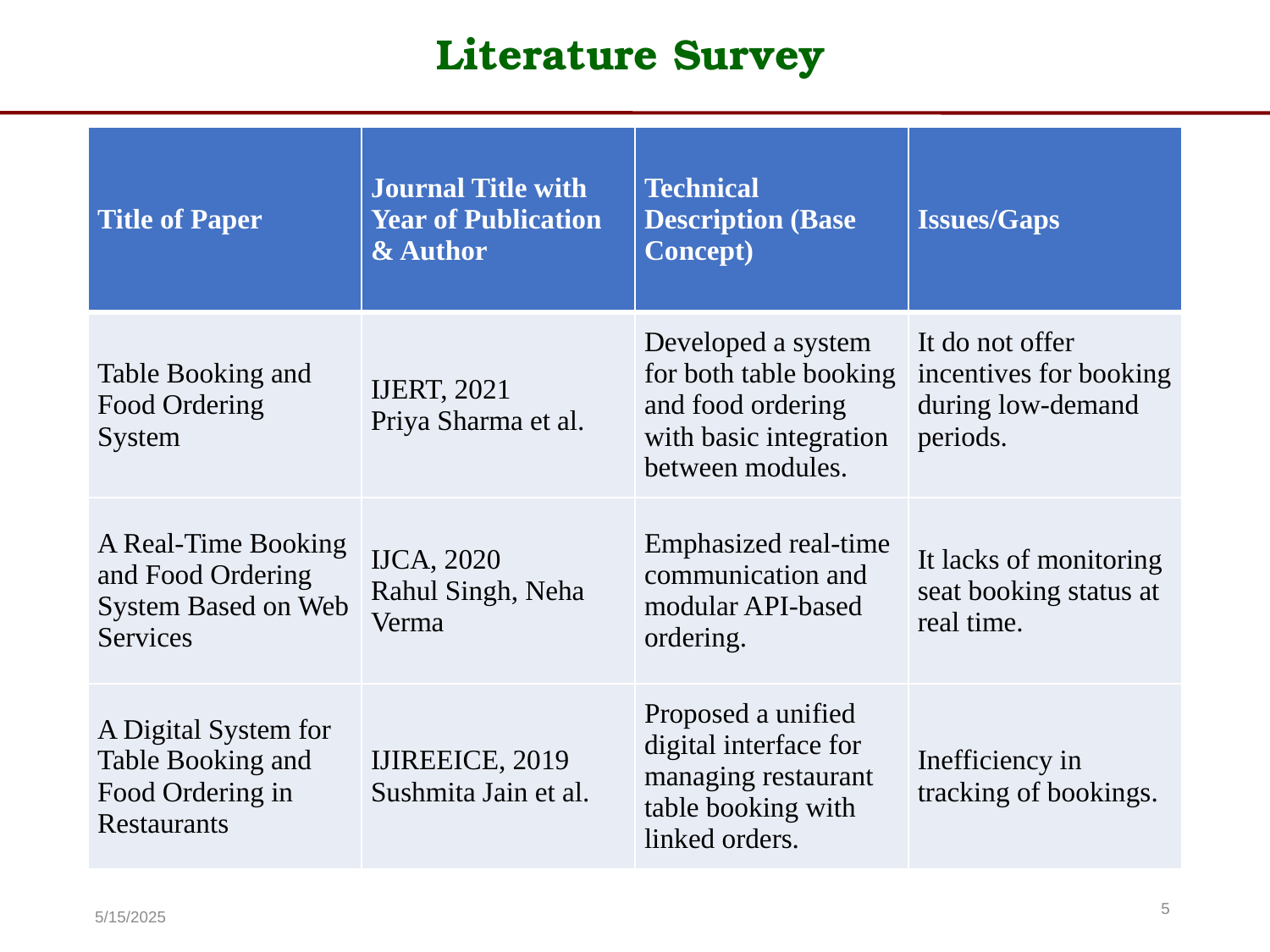

# Literature Survey
| Title of Paper | Journal Title with Year of Publication & Author | Technical Description (Base Concept) | Issues/Gaps |
| --- | --- | --- | --- |
| Table Booking and Food Ordering System | IJERT, 2021 Priya Sharma et al. | Developed a system for both table booking and food ordering with basic integration between modules. | It do not offer incentives for booking during low-demand periods. |
| A Real-Time Booking and Food Ordering System Based on Web Services | IJCA, 2020 Rahul Singh, Neha Verma | Emphasized real-time communication and modular API-based ordering. | It lacks of monitoring seat booking status at real time. |
| A Digital System for Table Booking and Food Ordering in Restaurants | IJIREEICE, 2019 Sushmita Jain et al. | Proposed a unified digital interface for managing restaurant table booking with linked orders. | Inefficiency in tracking of bookings. |
5
5/15/2025